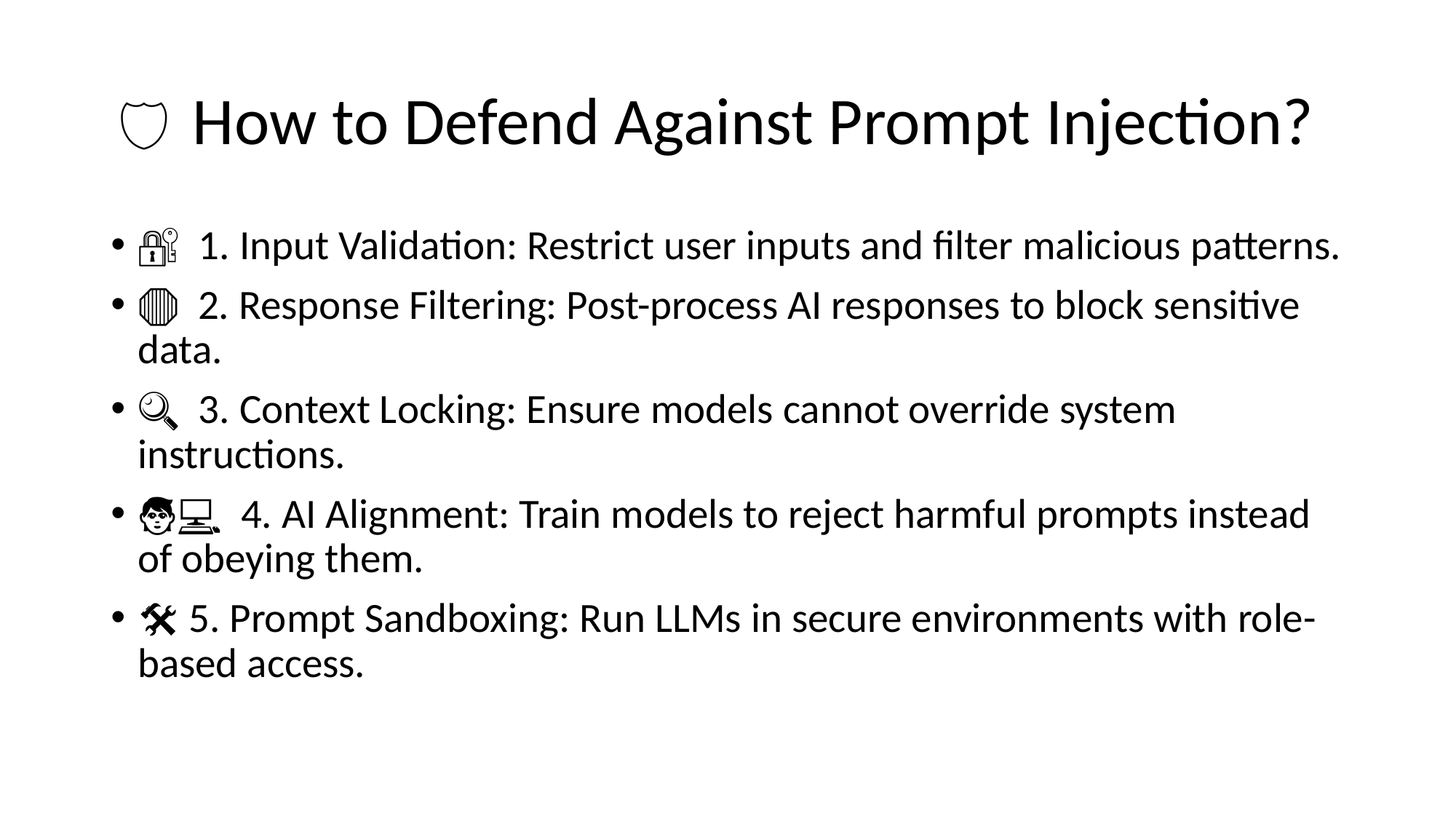

# 🛡 How to Defend Against Prompt Injection?
🔐  1. Input Validation: Restrict user inputs and filter malicious patterns.
🛑  2. Response Filtering: Post-process AI responses to block sensitive data.
🔍  3. Context Locking: Ensure models cannot override system instructions.
🧑‍💻  4. AI Alignment: Train models to reject harmful prompts instead of obeying them.
🛠️ 5. Prompt Sandboxing: Run LLMs in secure environments with role-based access.